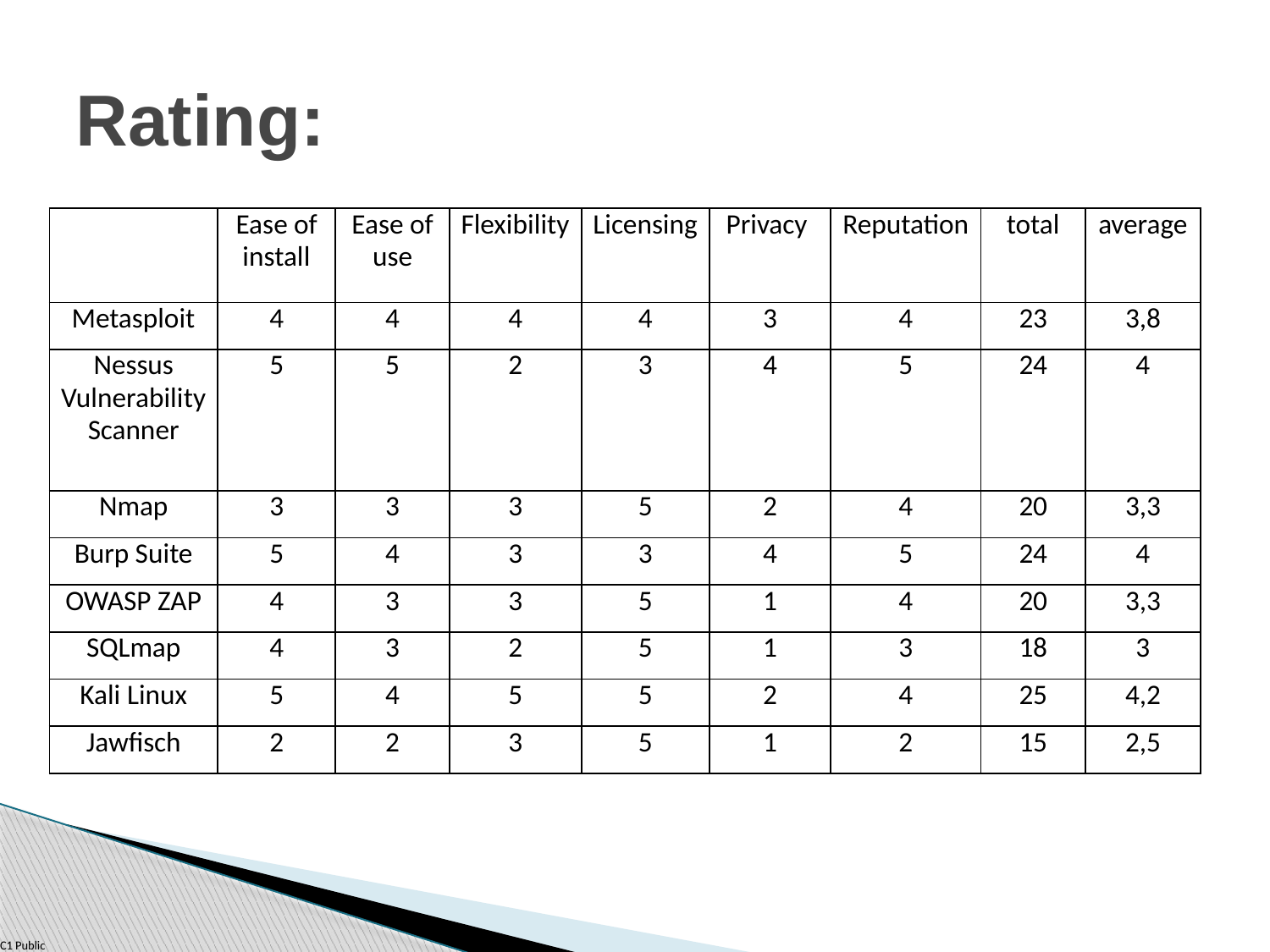

# Rating:
|  | Ease of install | Ease of use | Flexibility | Licensing | Privacy | Reputation | total | average |
| --- | --- | --- | --- | --- | --- | --- | --- | --- |
| Metasploit | 4 | 4 | 4 | 4 | 3 | 4 | 23 | 3,8 |
| Nessus Vulnerability Scanner | 5 | 5 | 2 | 3 | 4 | 5 | 24 | 4 |
| Nmap | 3 | 3 | 3 | 5 | 2 | 4 | 20 | 3,3 |
| Burp Suite | 5 | 4 | 3 | 3 | 4 | 5 | 24 | 4 |
| OWASP ZAP | 4 | 3 | 3 | 5 | 1 | 4 | 20 | 3,3 |
| SQLmap | 4 | 3 | 2 | 5 | 1 | 3 | 18 | 3 |
| Kali Linux | 5 | 4 | 5 | 5 | 2 | 4 | 25 | 4,2 |
| Jawfisch | 2 | 2 | 3 | 5 | 1 | 2 | 15 | 2,5 |